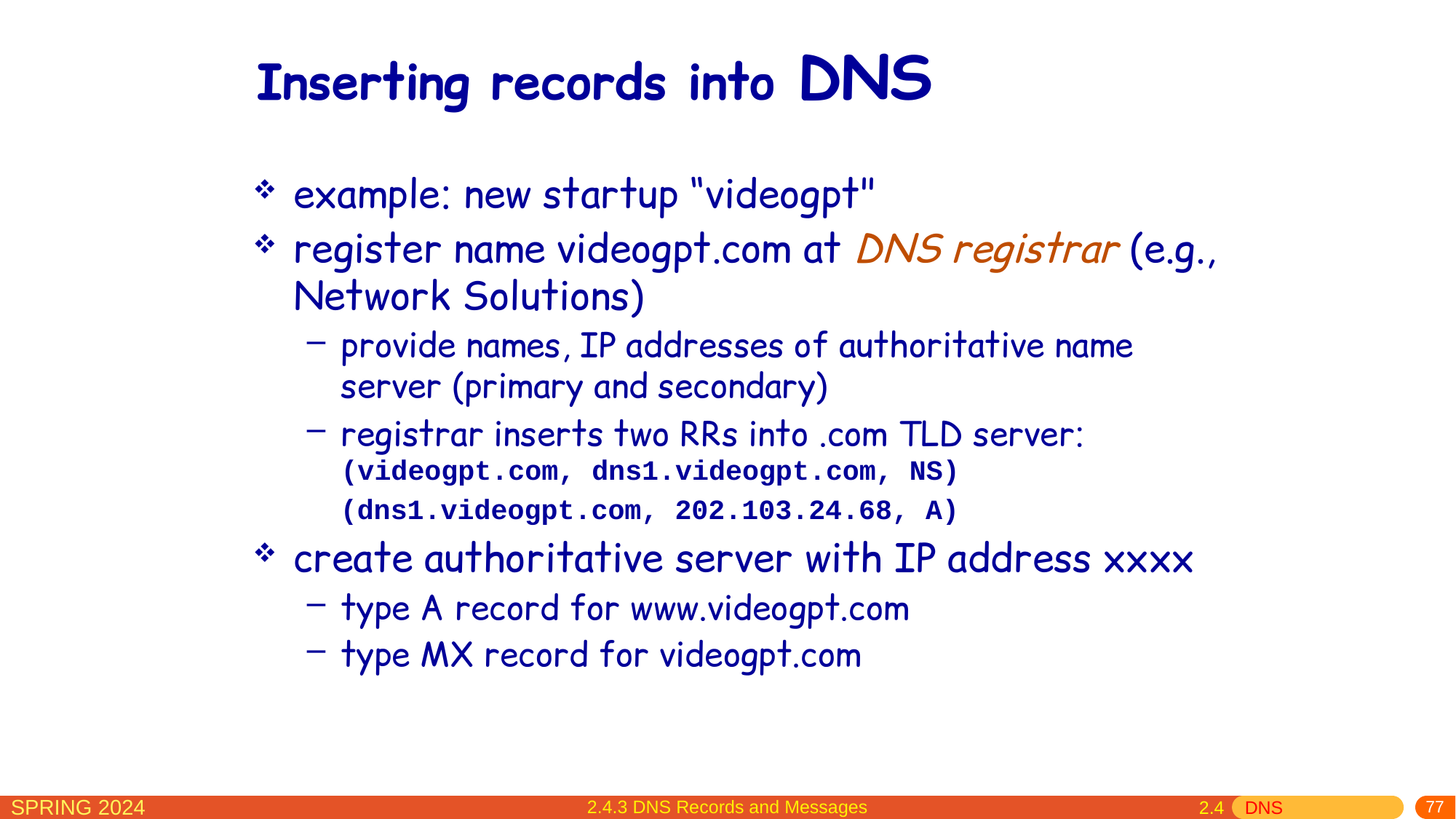

# Inserting records into DNS
example: new startup “videogpt"
register name videogpt.com at DNS registrar (e.g., Network Solutions)
provide names, IP addresses of authoritative name server (primary and secondary)
registrar inserts two RRs into .com TLD server:
(videogpt.com, dns1.videogpt.com, NS)
  (dns1.videogpt.com, 202.103.24.68, A)
create authoritative server with IP address xxxx
type A record for www.videogpt.com
type MX record for videogpt.com

2.4.3 DNS Records and Messages
 2.4    DNS